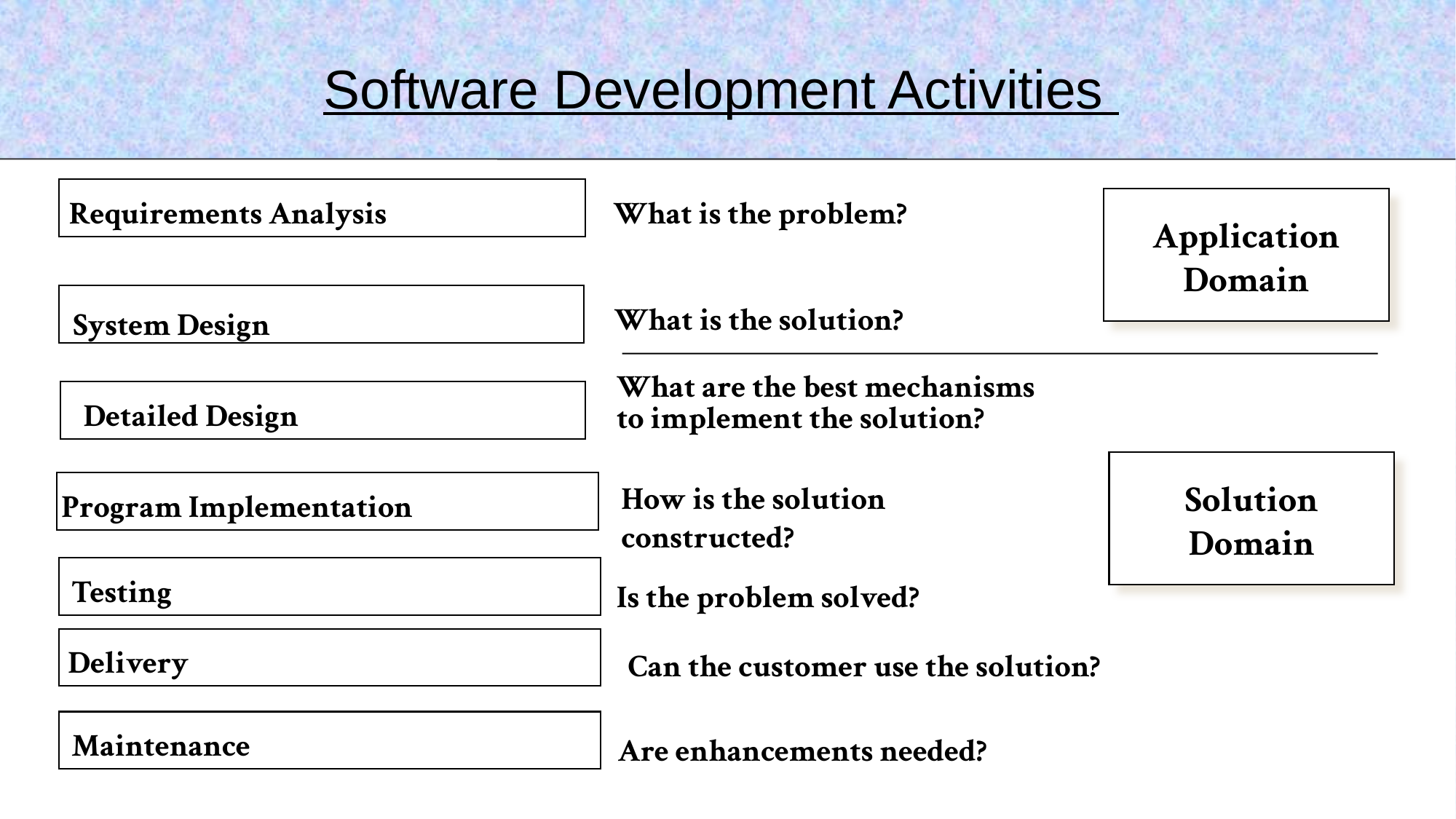

Software Development Activities

Requirements Analysis
What is the problem?
Application
Domain

What is the solution?
System Design

What are the best mechanisms

Detailed Design
to implement the solution?
Solution
Domain

How is the solution
constructed?

Program Implementation

Testing
Is the problem solved?

Delivery
Can the customer use the solution?

Maintenance
Are enhancements needed?